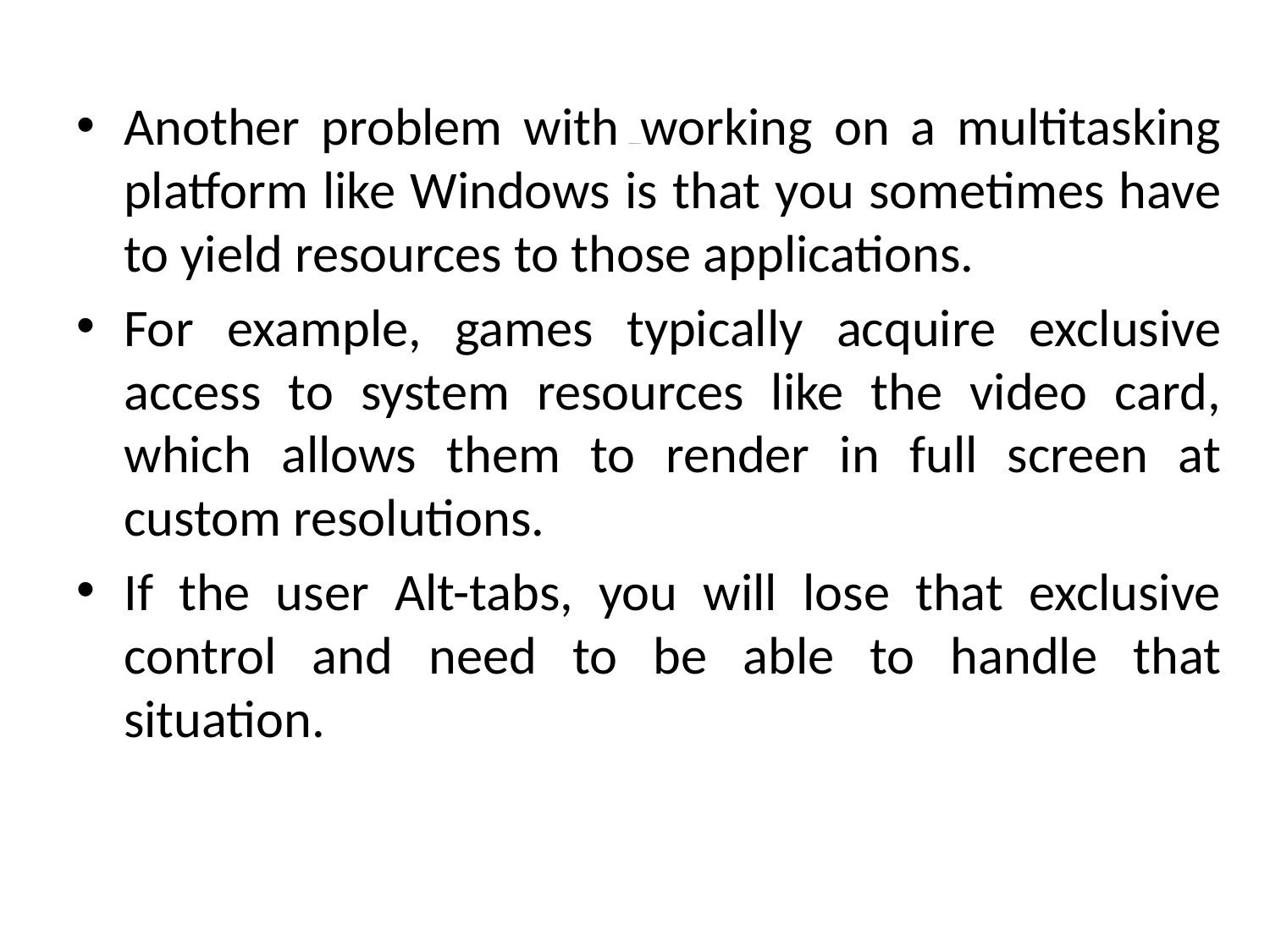

Another problem with working on a multitasking platform like Windows is that you sometimes have to yield resources to those applications.
For example, games typically acquire exclusive access to system resources like the video card, which allows them to render in full screen at custom resolutions.
If the user Alt-tabs, you will lose that exclusive control and need to be able to handle that situation.
# Playing Nicely with the OS